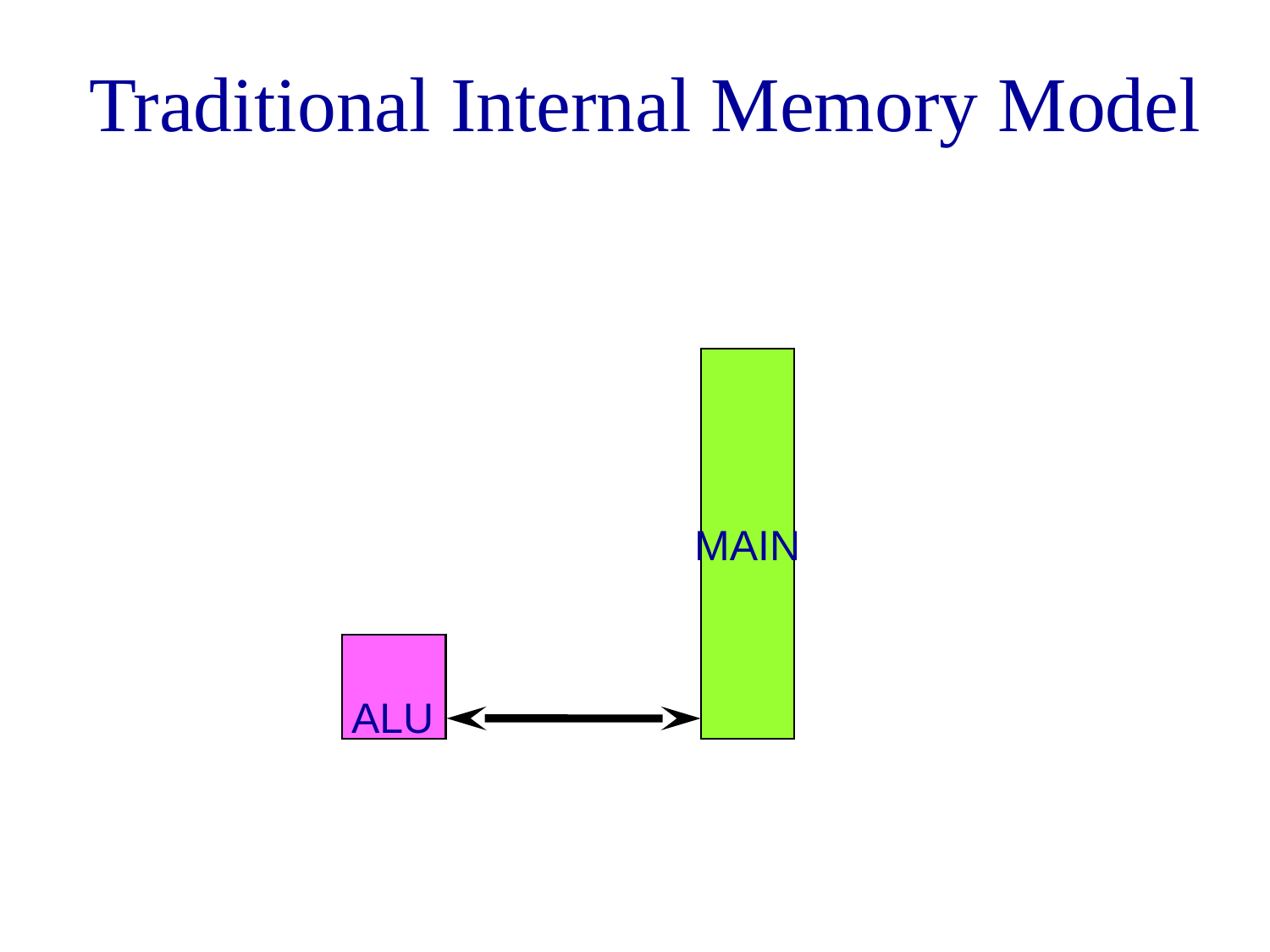

# Traditional Internal Memory Model
MAIN

ALU